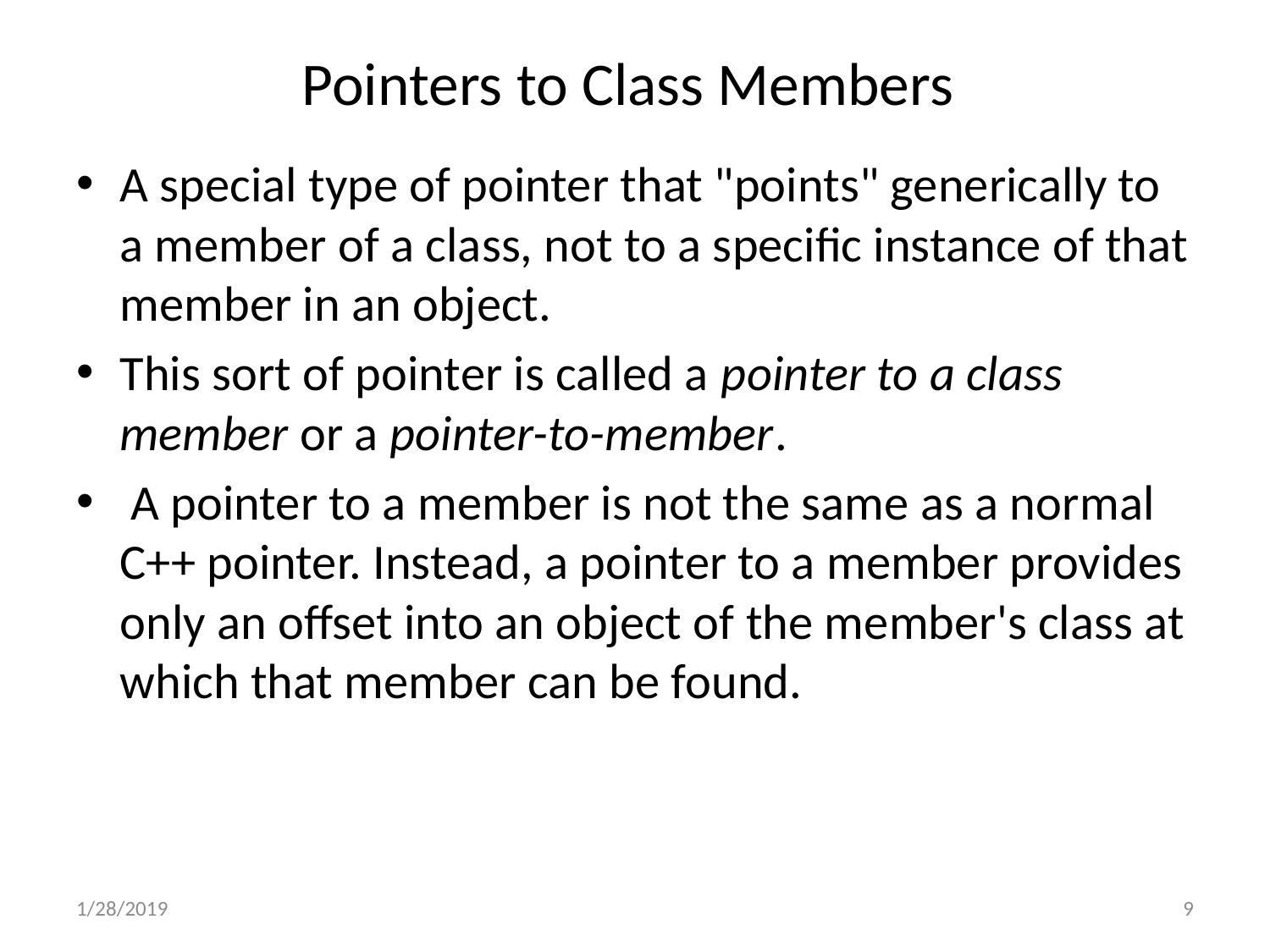

# Pointers to Class Members
A special type of pointer that "points" generically to a member of a class, not to a specific instance of that member in an object.
This sort of pointer is called a pointer to a class member or a pointer-to-member.
 A pointer to a member is not the same as a normal C++ pointer. Instead, a pointer to a member provides only an offset into an object of the member's class at which that member can be found.

1/28/2019
9